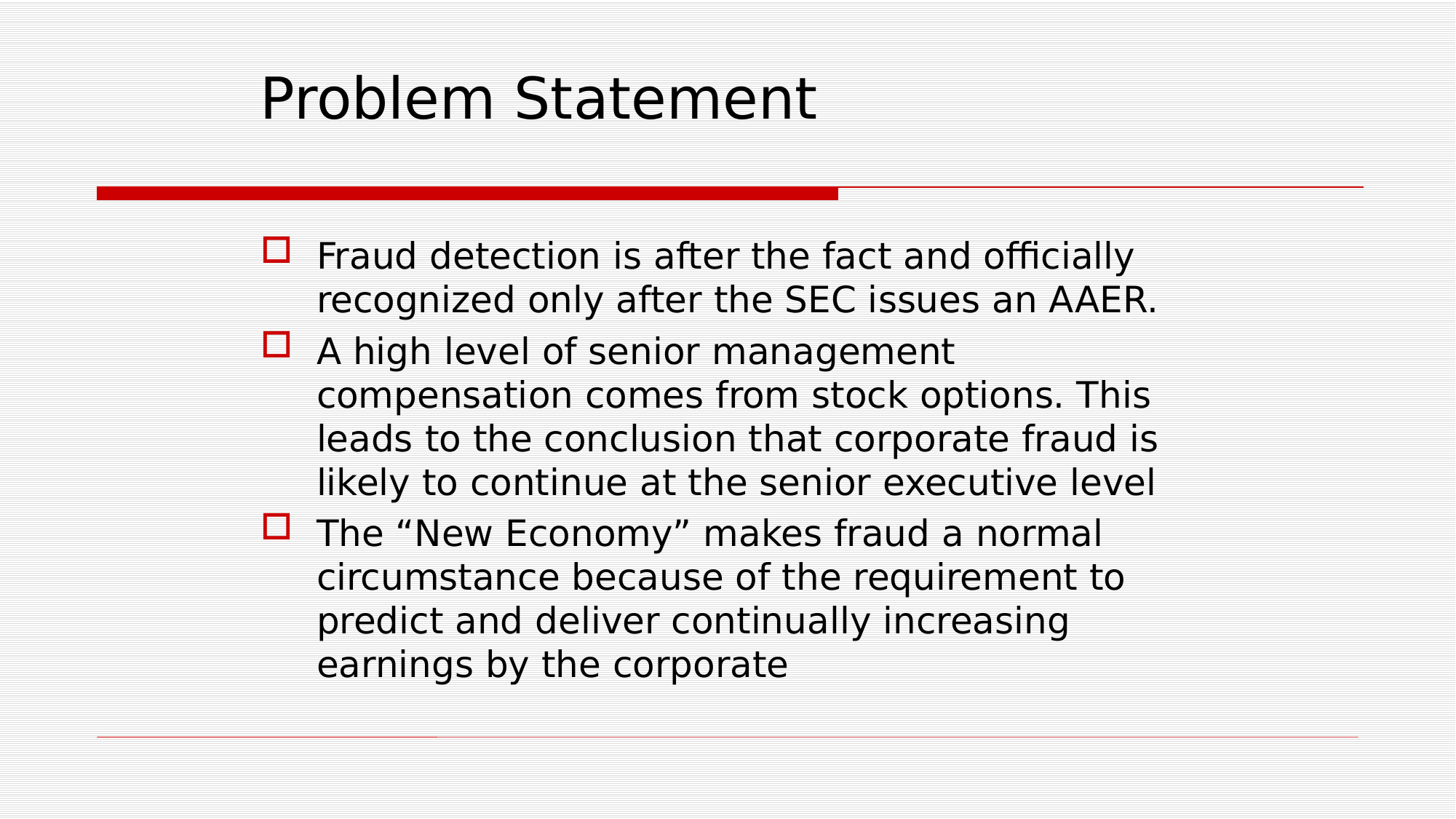

# Problem Statement
Fraud detection is after the fact and officially recognized only after the SEC issues an AAER.
A high level of senior management compensation comes from stock options. This leads to the conclusion that corporate fraud is likely to continue at the senior executive level
The “New Economy” makes fraud a normal circumstance because of the requirement to predict and deliver continually increasing earnings by the corporate